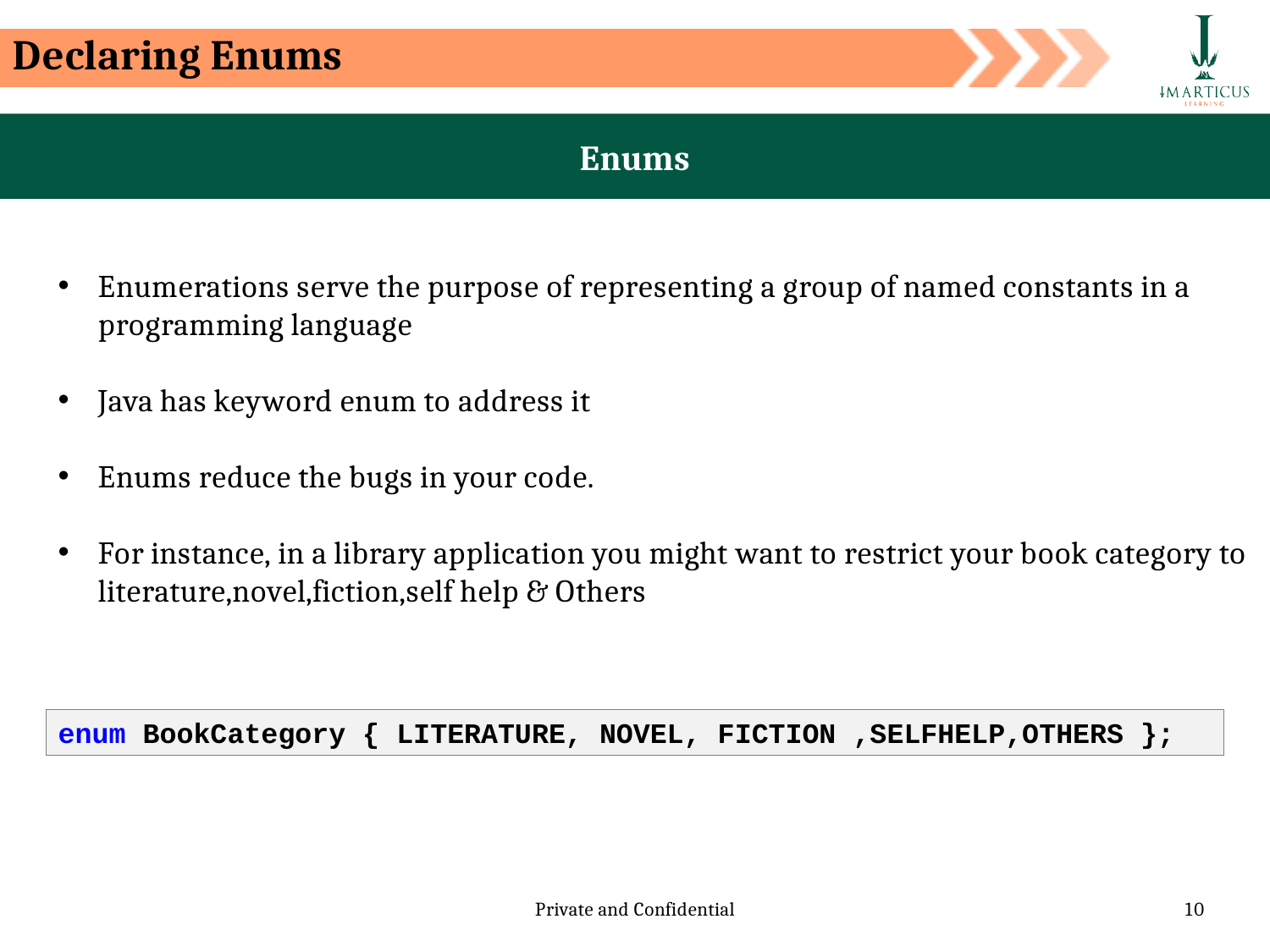

Declaring Enums

Enums
Enumerations serve the purpose of representing a group of named constants in a programming language

Java has keyword enum to address it

Enums reduce the bugs in your code.

For instance, in a library application you might want to restrict your book category to literature,novel,fiction,self help & Others

enum BookCategory { LITERATURE, NOVEL, FICTION ,SELFHELP,OTHERS };